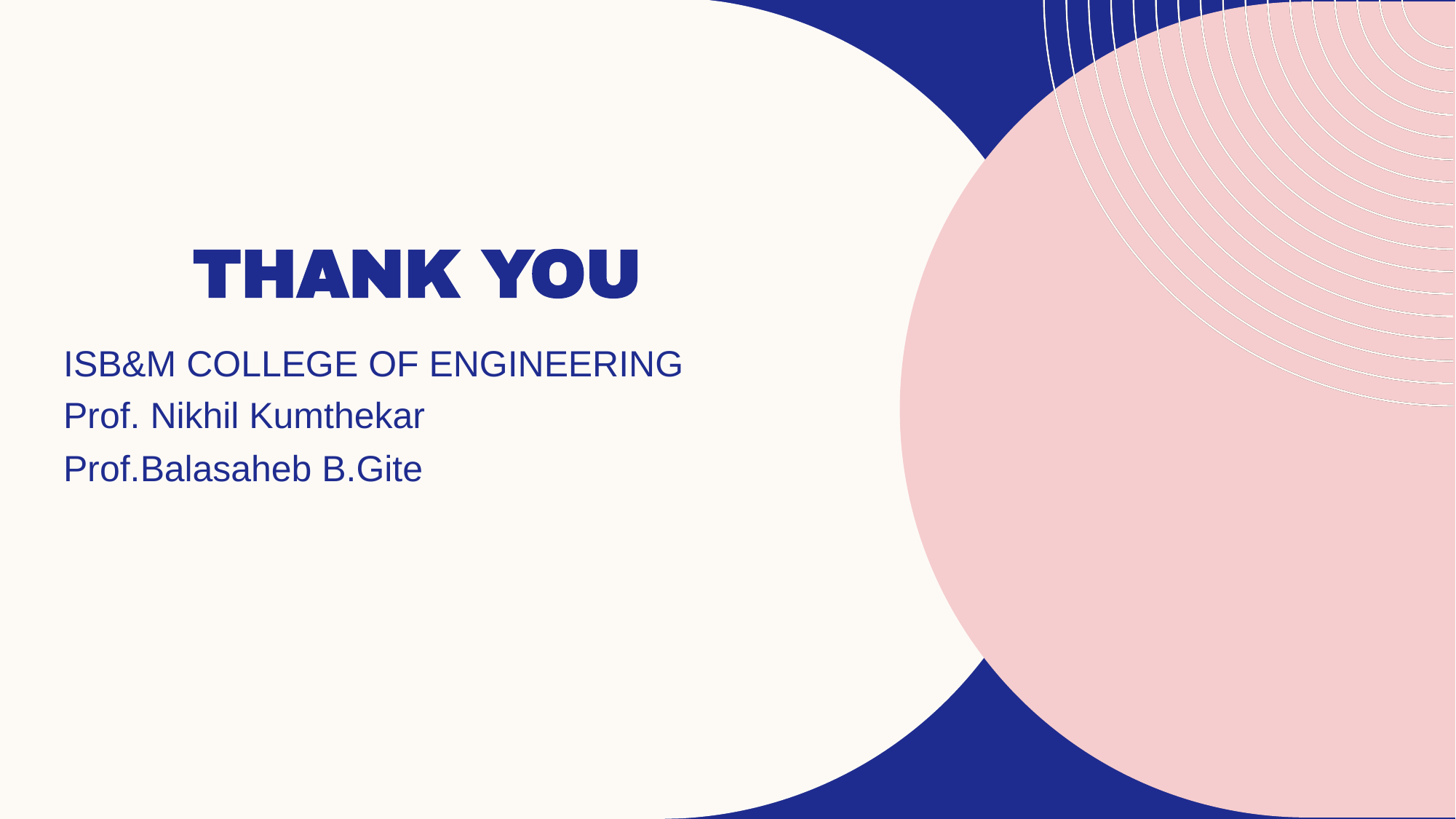

# THANK YOU
ISB&M COLLEGE OF ENGINEERING
Prof. Nikhil Kumthekar
Prof.Balasaheb B.Gite